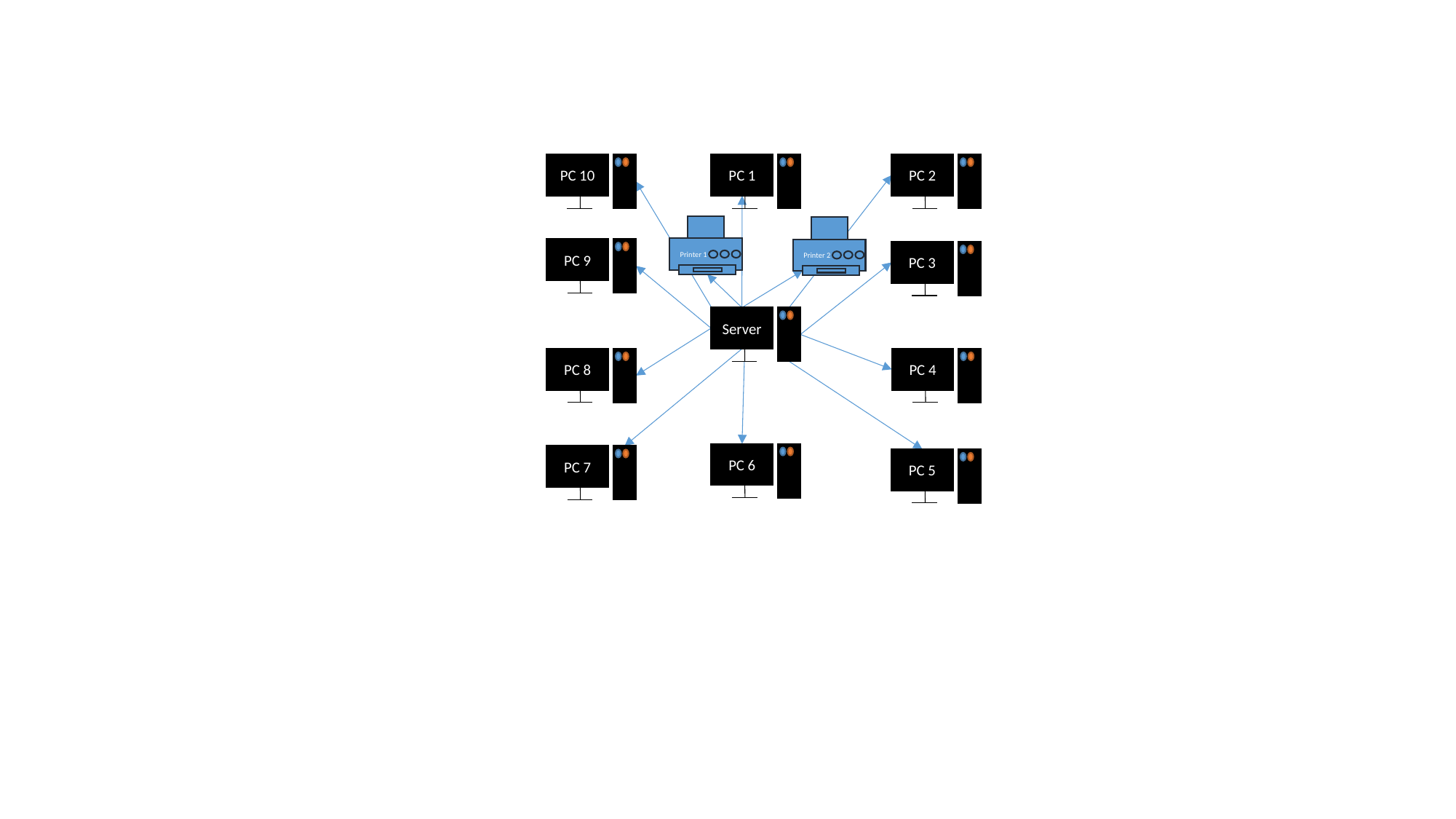

PC 1

PC 10

PC 2

Printer 1

Printer 2

PC 9

PC 3

Server

PC 8

PC 4

PC 6

PC 7

PC 5